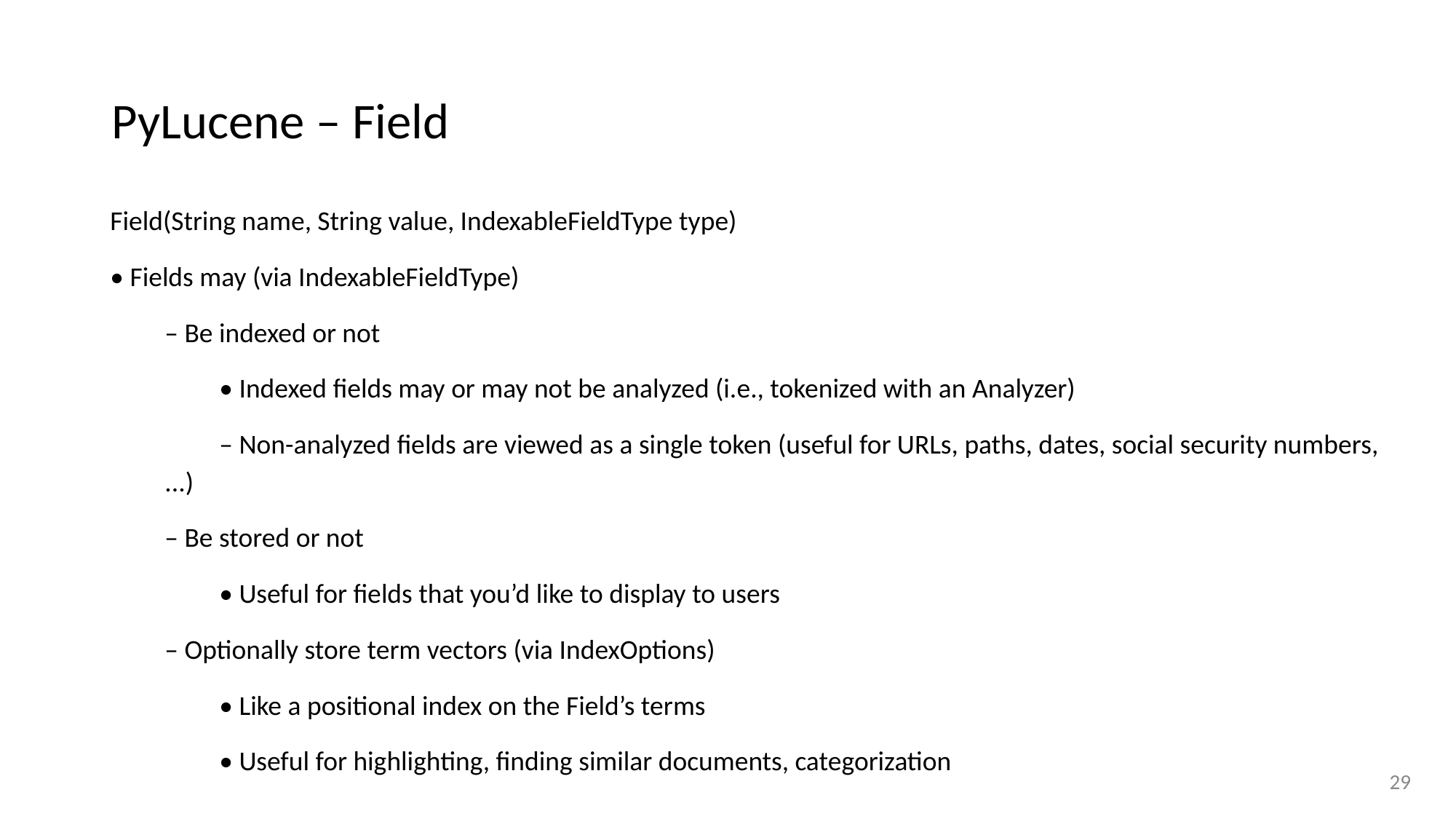

# PyLucene – Field

Field(String name, String value, IndexableFieldType type)
• Fields may (via IndexableFieldType)
– Be indexed or not
• Indexed fields may or may not be analyzed (i.e., tokenized with an Analyzer)
– Non-analyzed fields are viewed as a single token (useful for URLs, paths, dates, social security numbers, ...)
– Be stored or not
• Useful for fields that you’d like to display to users
– Optionally store term vectors (via IndexOptions)
• Like a positional index on the Field’s terms
• Useful for highlighting, finding similar documents, categorization

29